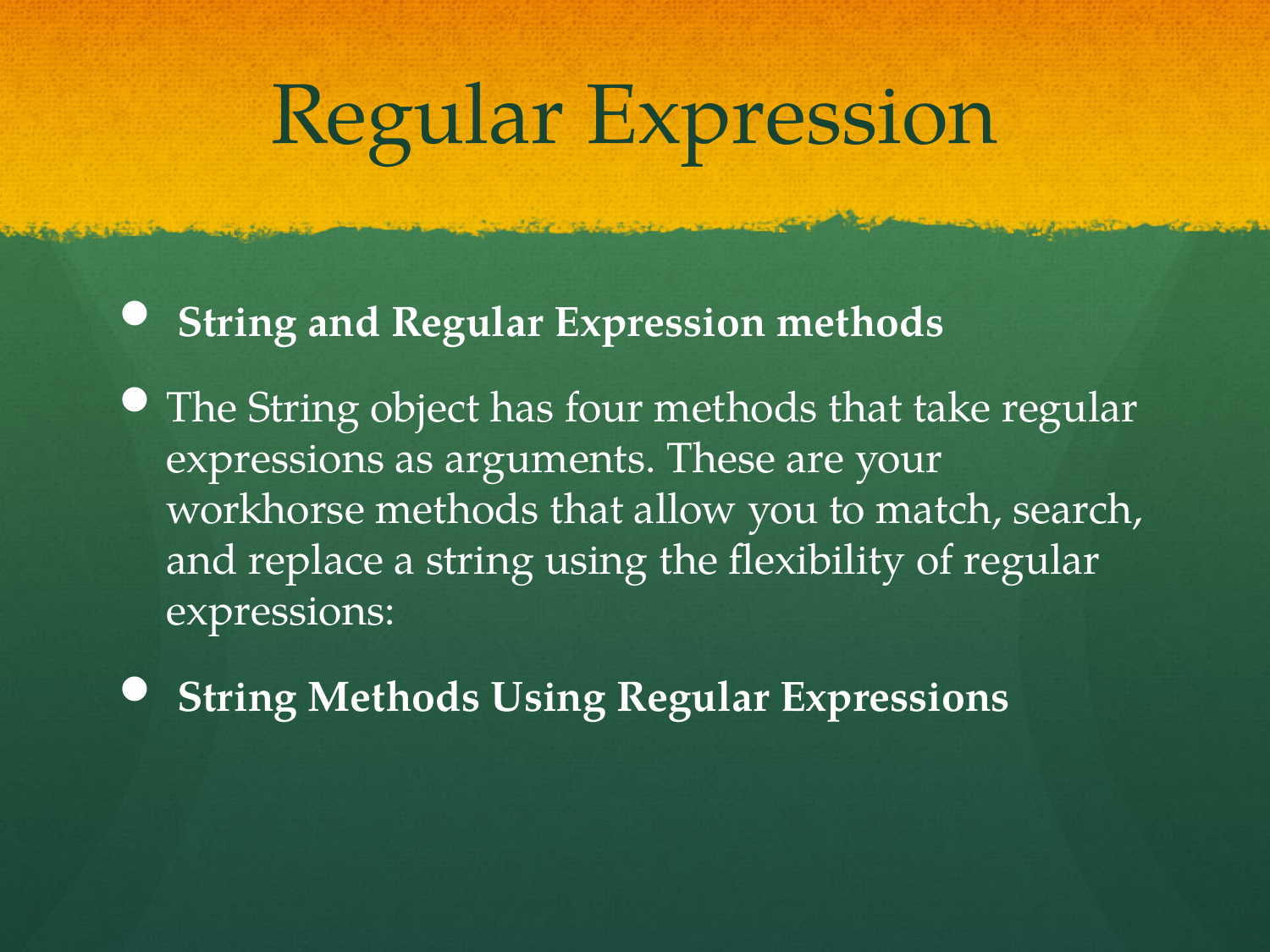

# Regular Expression
 String and Regular Expression methods
The String object has four methods that take regular expressions as arguments. These are your workhorse methods that allow you to match, search, and replace a string using the flexibility of regular expressions:
 String Methods Using Regular Expressions